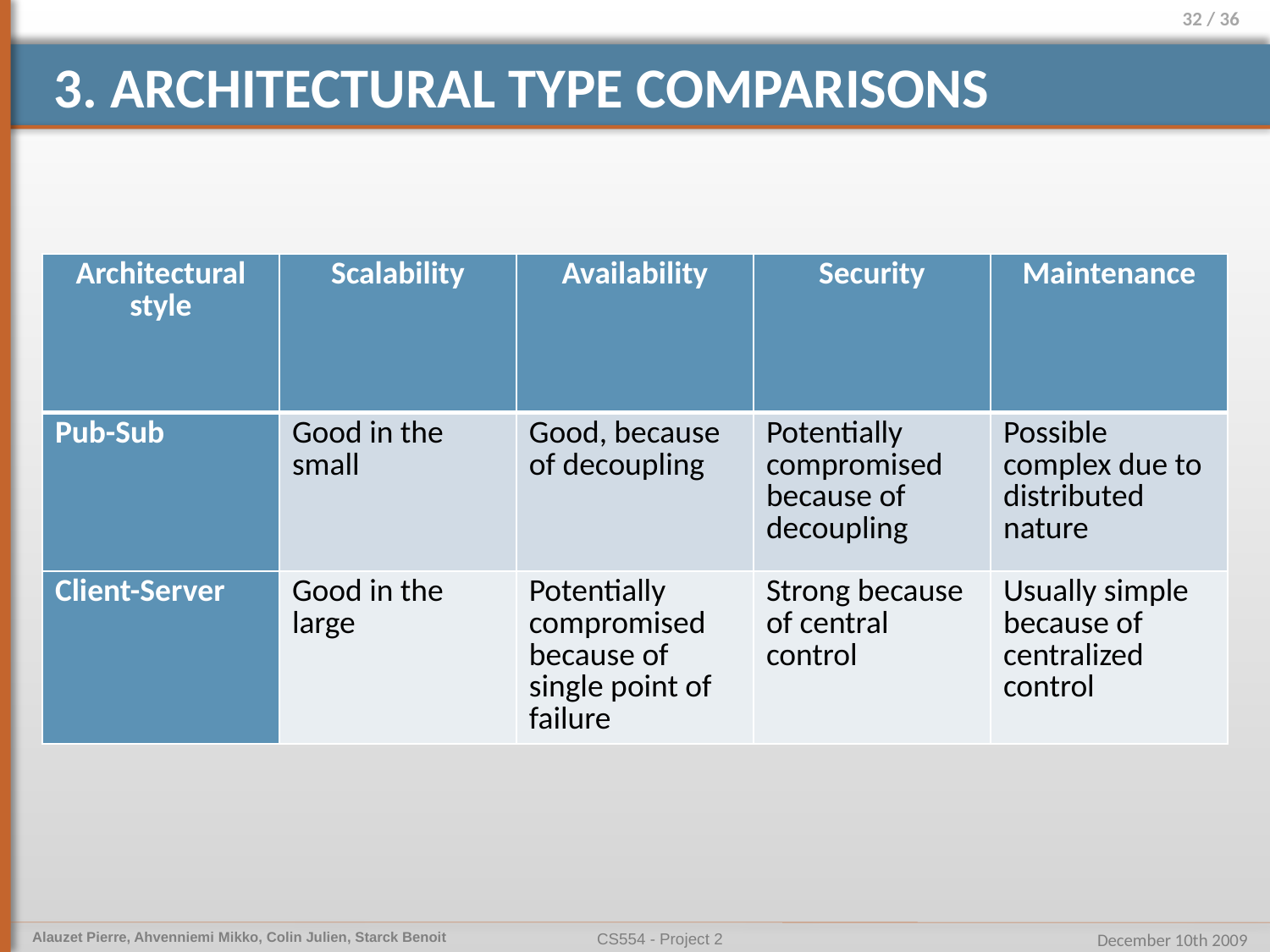

# 3. Architectural type comparisons

| Architectural style | Scalability | Availability | Security | Maintenance |
| --- | --- | --- | --- | --- |
| Pub-Sub | Good in the small | Good, because of decoupling | Potentially compromised because of decoupling | Possible complex due to distributed nature |
| Client-Server | Good in the large | Potentially compromised because of single point of failure | Strong because of central control | Usually simple because of centralized control |